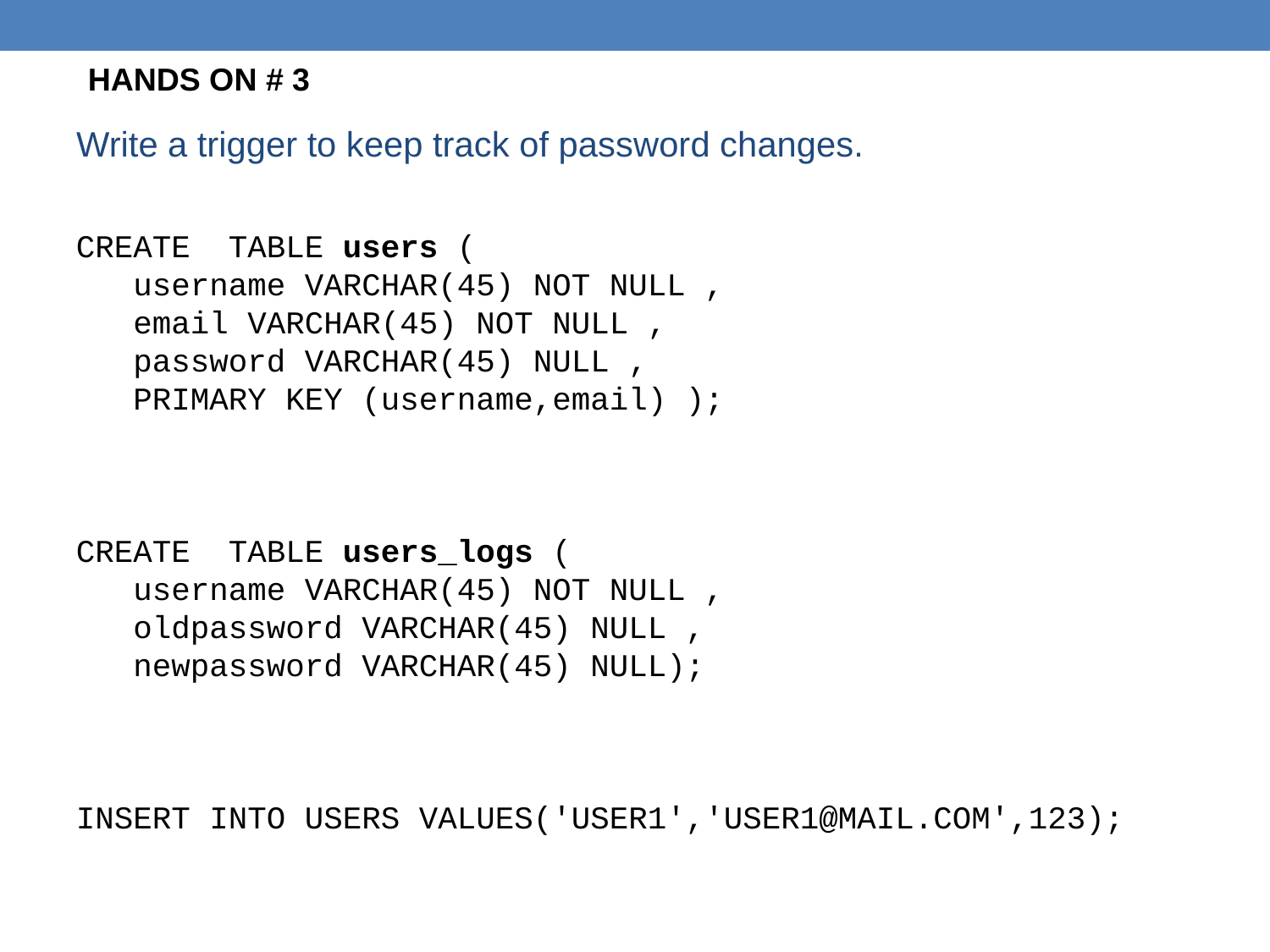

HANDS ON # 3
# Write a trigger to keep track of password changes.
CREATE  TABLE users (
   username VARCHAR(45) NOT NULL ,
   email VARCHAR(45) NOT NULL ,
   password VARCHAR(45) NULL ,
   PRIMARY KEY (username,email) );

CREATE  TABLE users_logs (
   username VARCHAR(45) NOT NULL ,
   oldpassword VARCHAR(45) NULL ,
   newpassword VARCHAR(45) NULL);

INSERT INTO USERS VALUES('USER1','USER1@MAIL.COM',123);